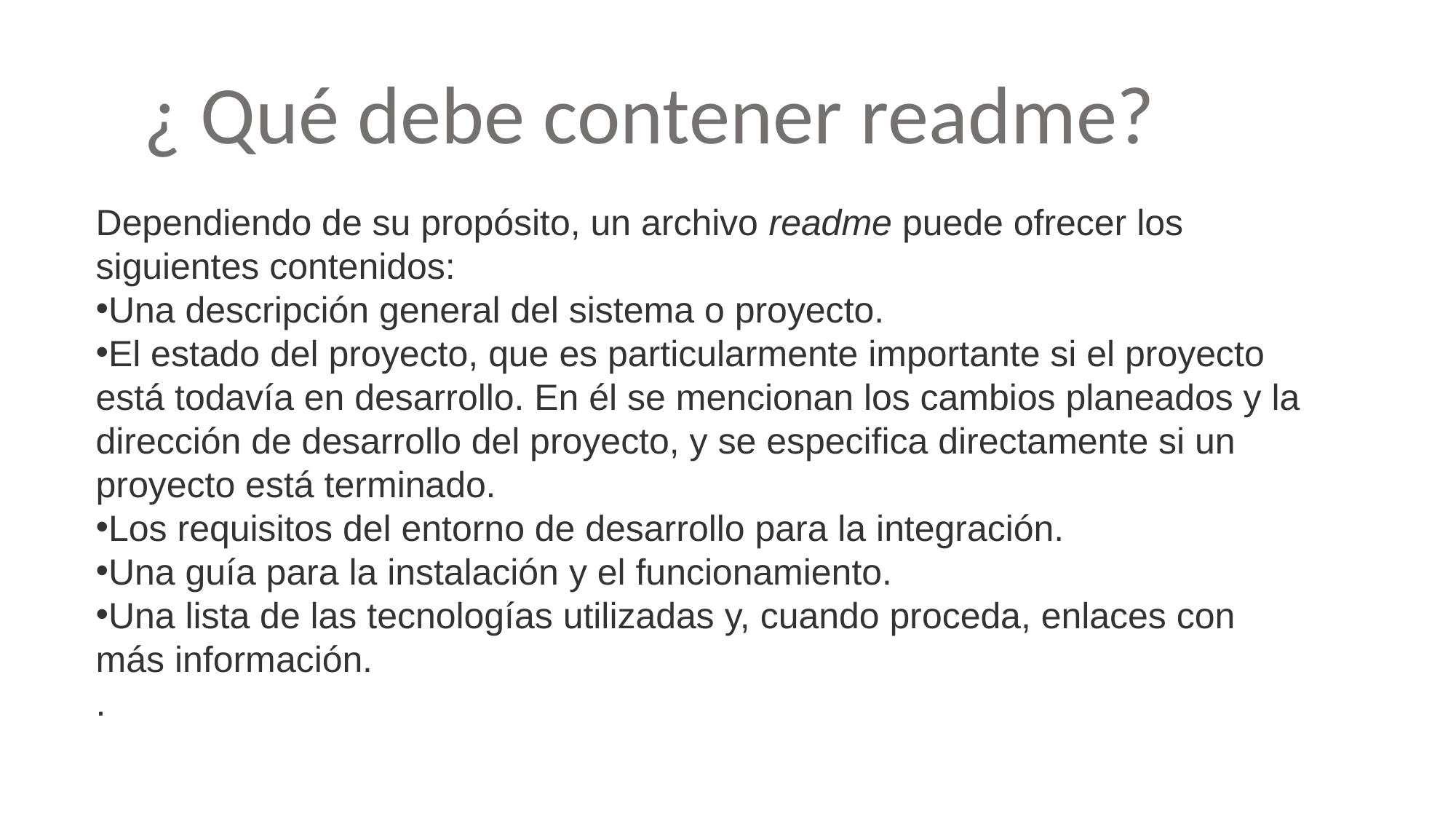

¿ Qué debe contener readme?
Dependiendo de su propósito, un archivo readme puede ofrecer los siguientes contenidos:
Una descripción general del sistema o proyecto.
El estado del proyecto, que es particularmente importante si el proyecto está todavía en desarrollo. En él se mencionan los cambios planeados y la dirección de desarrollo del proyecto, y se especifica directamente si un proyecto está terminado.
Los requisitos del entorno de desarrollo para la integración.
Una guía para la instalación y el funcionamiento.
Una lista de las tecnologías utilizadas y, cuando proceda, enlaces con más información.
.